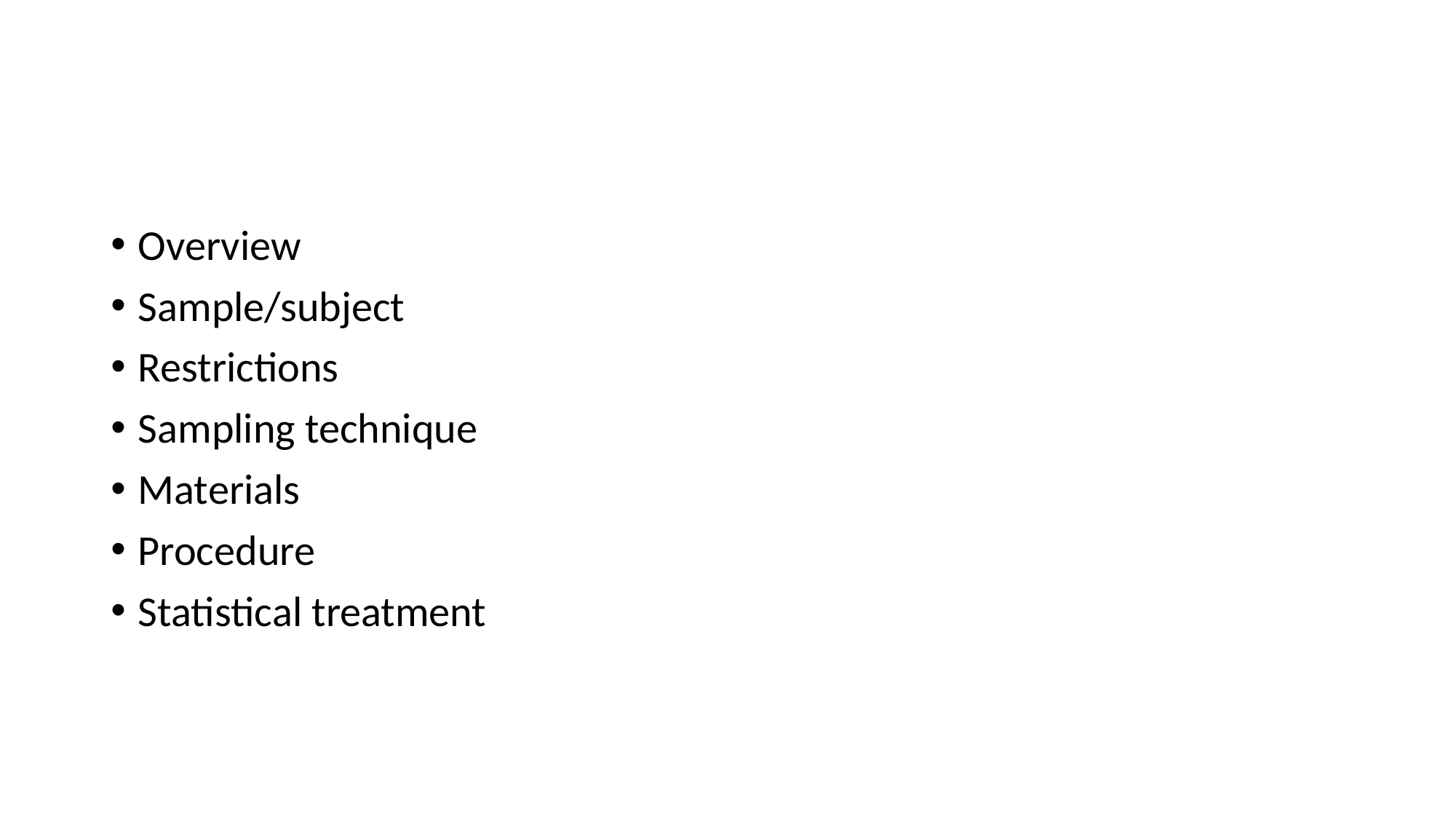

#
Overview
Sample/subject
Restrictions
Sampling technique
Materials
Procedure
Statistical treatment